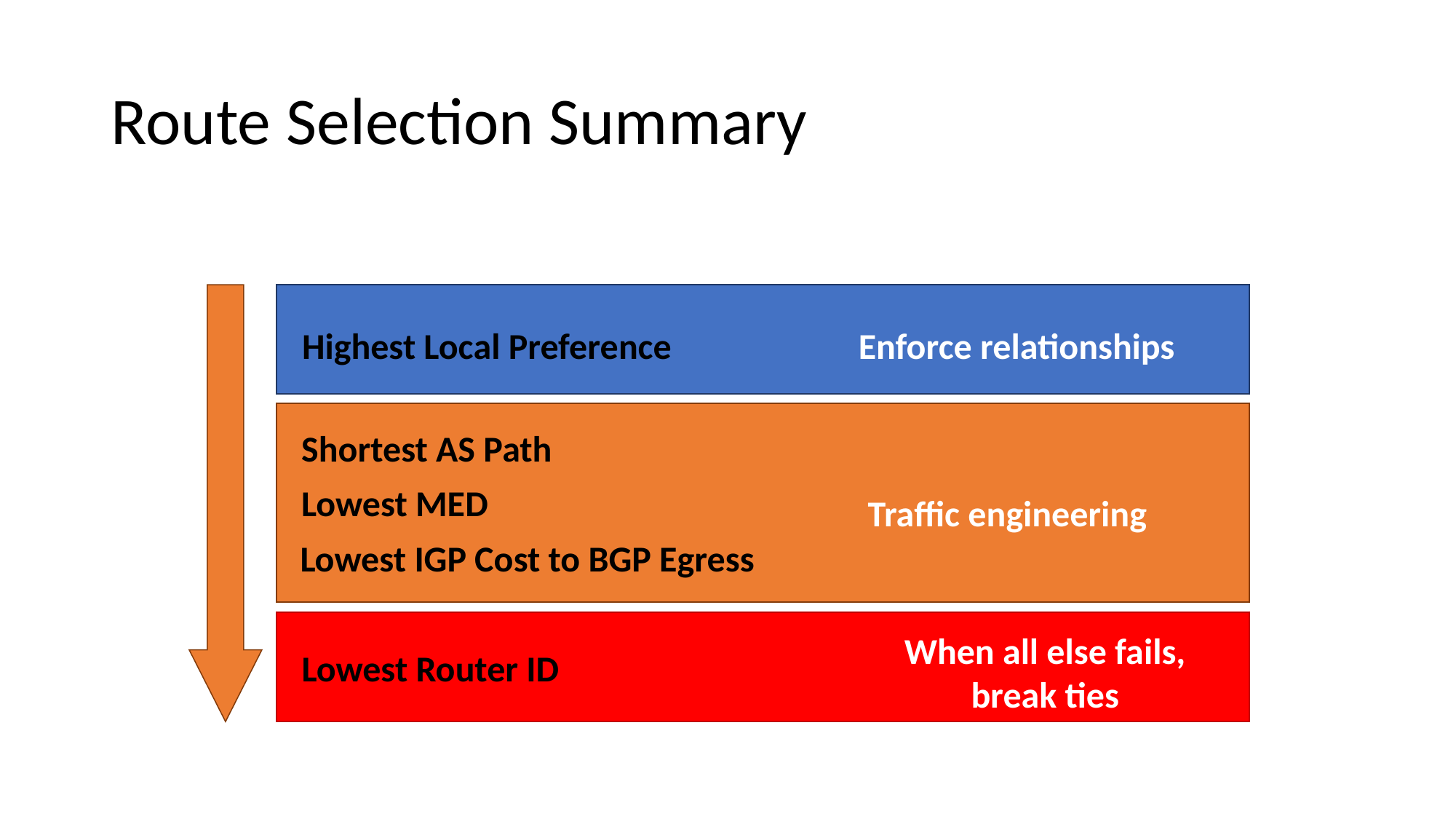

# Route Selection Summary

Highest Local Preference
Enforce relationships

Shortest AS Path
Lowest MED
Traffic engineering
Lowest IGP Cost to BGP Egress

When all else fails,
break ties
Lowest Router ID